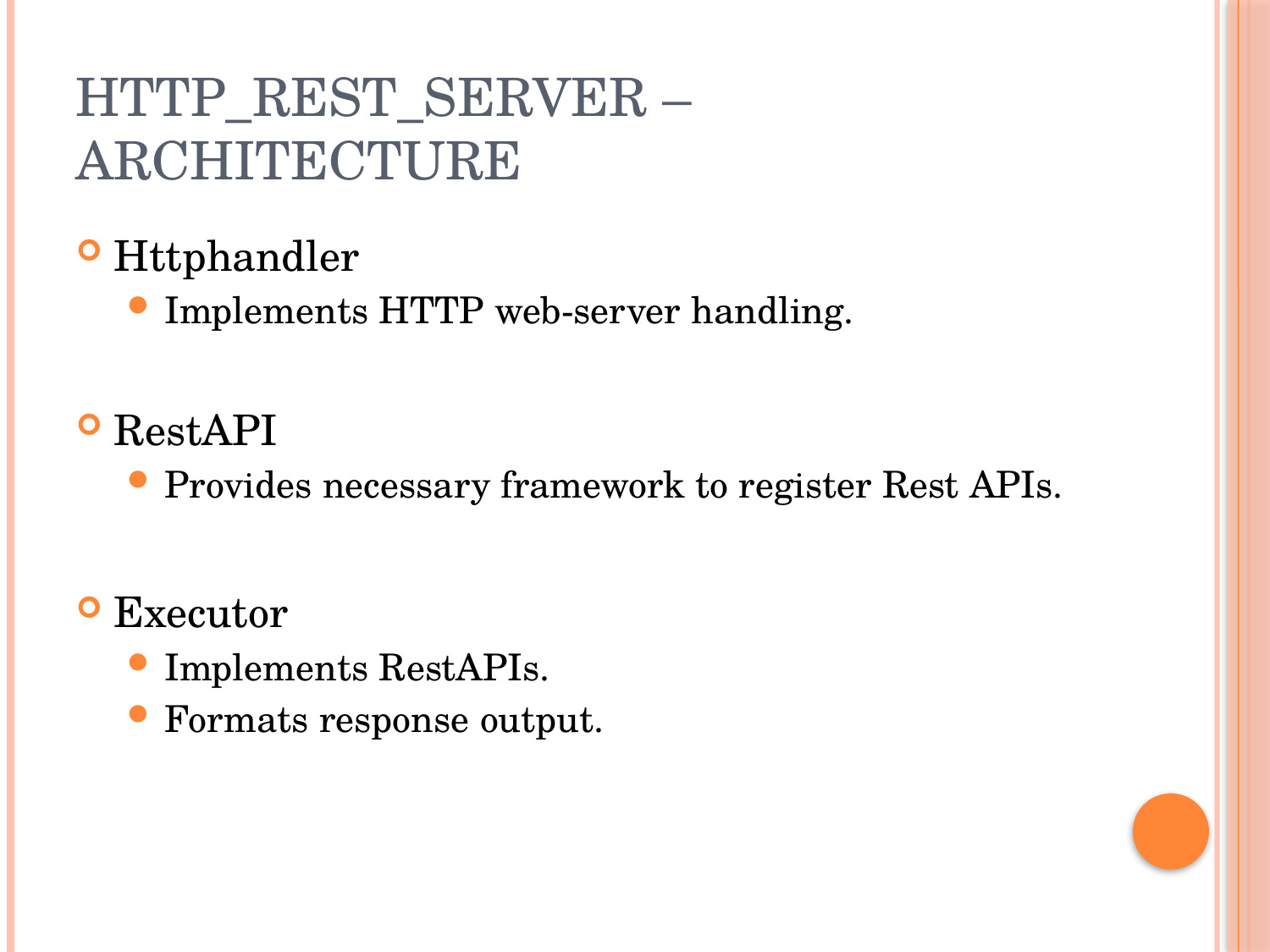

# Http_rest_server – Architecture
Httphandler
Implements HTTP web-server handling.

RestAPI
Provides necessary framework to register Rest APIs.

Executor
Implements RestAPIs.
Formats response output.